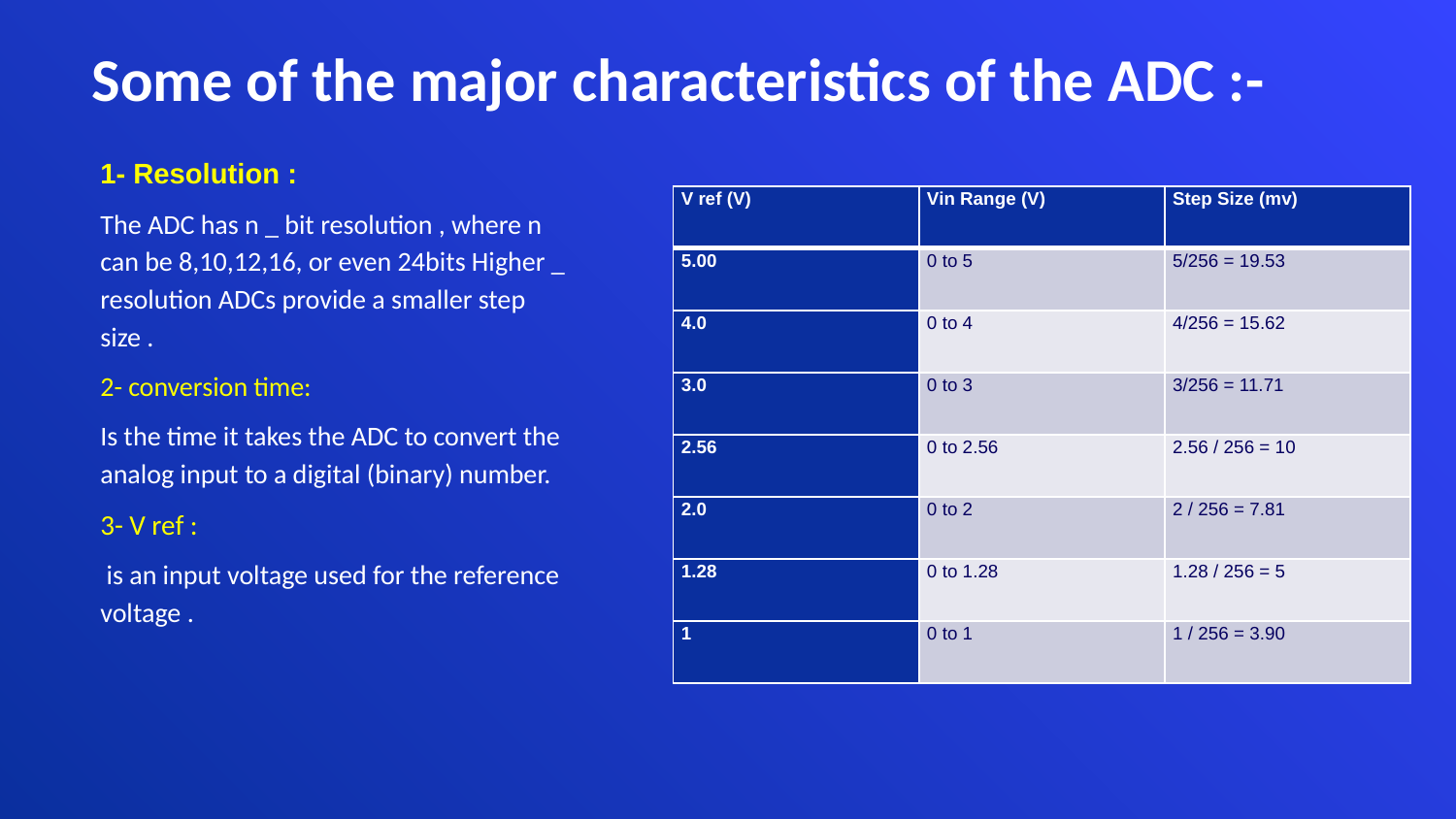

# Some of the major characteristics of the ADC :-
1- Resolution :
The ADC has n _ bit resolution , where n can be 8,10,12,16, or even 24bits Higher _ resolution ADCs provide a smaller step size .
2- conversion time:
Is the time it takes the ADC to convert the analog input to a digital (binary) number.
3- V ref :
 is an input voltage used for the reference voltage .

| V ref (V) | Vin Range (V) | Step Size (mv) |
| --- | --- | --- |
| 5.00 | 0 to 5 | 5/256 = 19.53 |
| 4.0 | 0 to 4 | 4/256 = 15.62 |
| 3.0 | 0 to 3 | 3/256 = 11.71 |
| 2.56 | 0 to 2.56 | 2.56 / 256 = 10 |
| 2.0 | 0 to 2 | 2 / 256 = 7.81 |
| 1.28 | 0 to 1.28 | 1.28 / 256 = 5 |
| 1 | 0 to 1 | 1 / 256 = 3.90 |